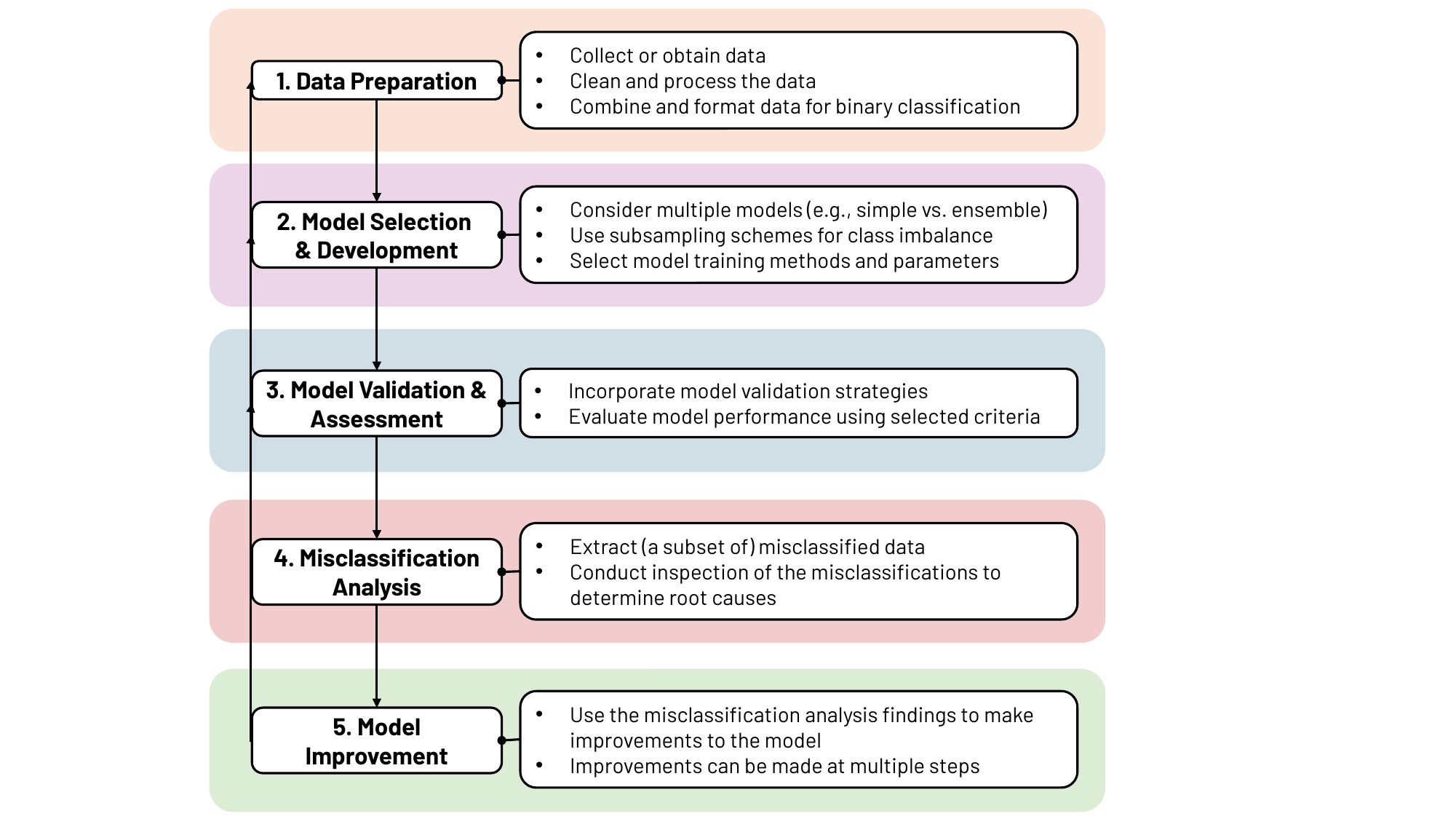

Collect or obtain data
Clean and process the data
Combine and format data for binary classification
1. Data Preparation

Consider multiple models (e.g., simple vs. ensemble)
Use subsampling schemes for class imbalance
Select model training methods and parameters
2. Model Selection
& Development

Incorporate model validation strategies
Evaluate model performance using selected criteria
3. Model Validation & Assessment

Extract (a subset of) misclassified data
Conduct inspection of the misclassifications to determine root causes
4. Misclassification Analysis

Use the misclassification analysis findings to make improvements to the model
Improvements can be made at multiple steps
5. Model Improvement